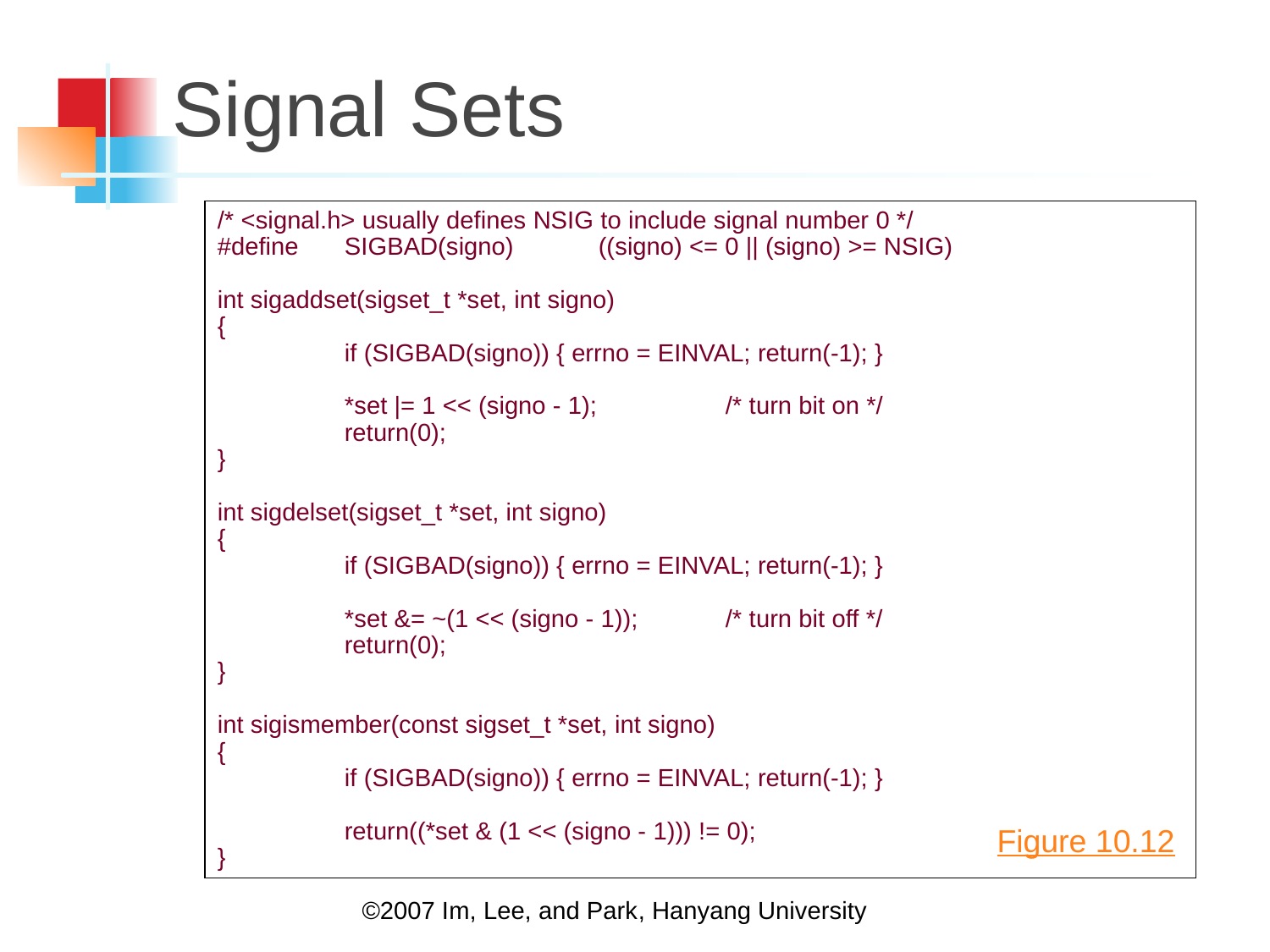

Signal Sets
/* <signal.h> usually defines NSIG to include signal number 0 */
#define	SIGBAD(signo)	((signo) <= 0 || (signo) >= NSIG)

int sigaddset(sigset_t *set, int signo)
{
	if (SIGBAD(signo)) { errno = EINVAL; return(-1); }

	*set |= 1 << (signo - 1);		/* turn bit on */
	return(0);
}

int sigdelset(sigset_t *set, int signo)
{
	if (SIGBAD(signo)) { errno = EINVAL; return(-1); }

	*set &= ~(1 << (signo - 1));	/* turn bit off */
	return(0);
}

int sigismember(const sigset_t *set, int signo)
{
	if (SIGBAD(signo)) { errno = EINVAL; return(-1); }

	return((*set & (1 << (signo - 1))) != 0);
}
Figure 10.12
©2007 Im, Lee, and Park, Hanyang University